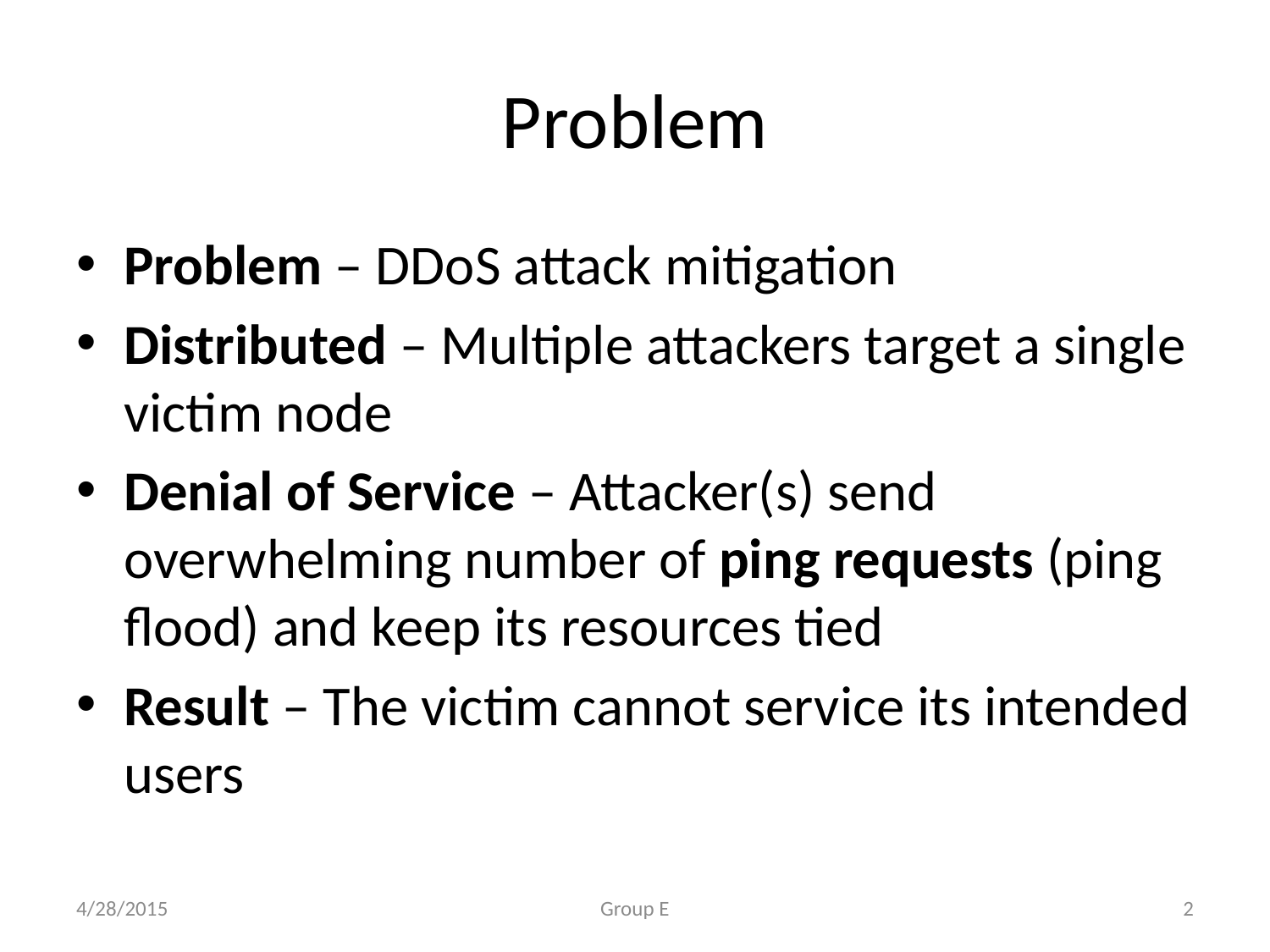

# Problem
Problem – DDoS attack mitigation
Distributed – Multiple attackers target a single victim node
Denial of Service – Attacker(s) send overwhelming number of ping requests (ping flood) and keep its resources tied
Result – The victim cannot service its intended users
4/28/2015
Group E
2